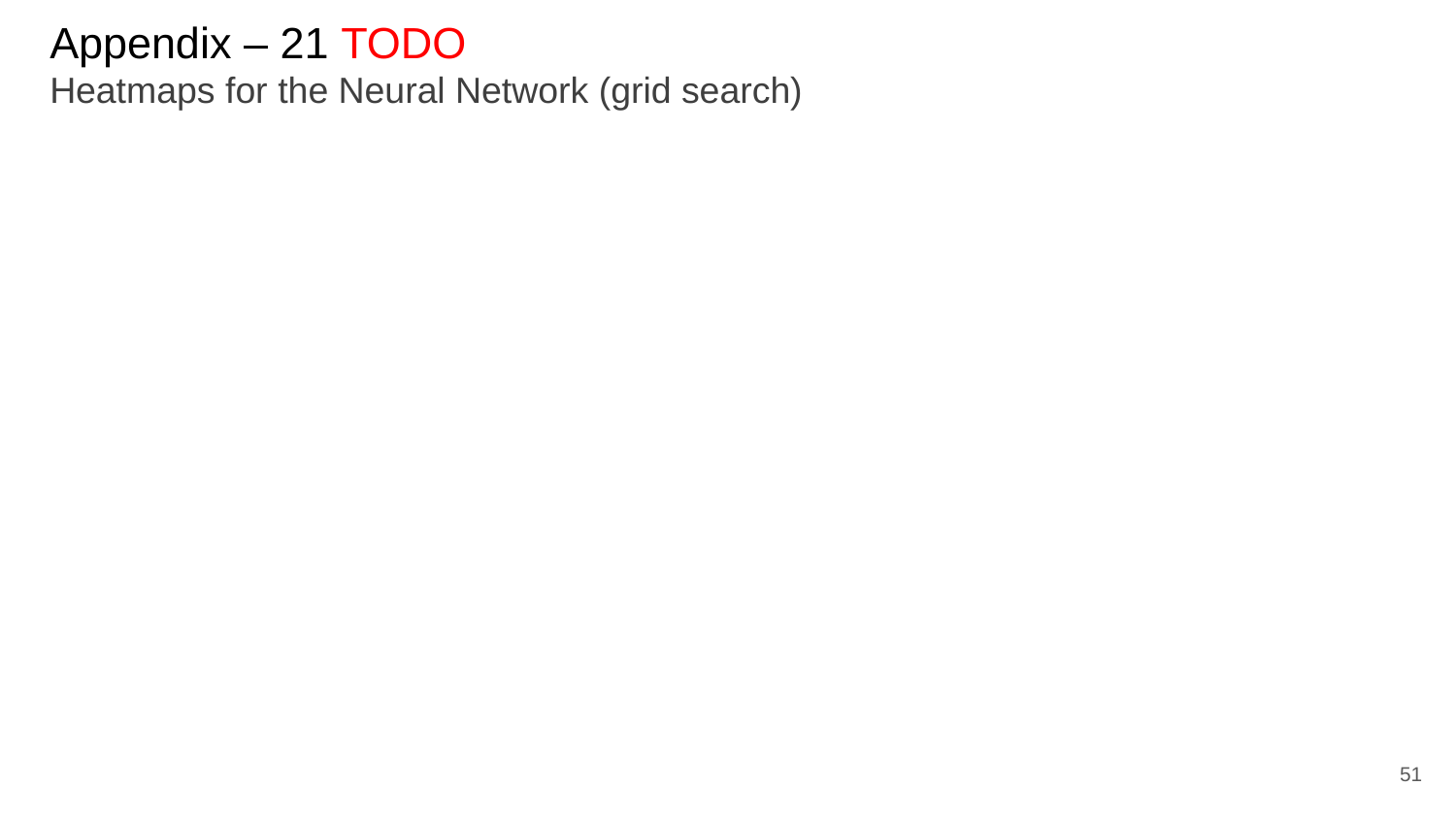

# Appendix – 21 TODO Heatmaps for the Neural Network (grid search)
51